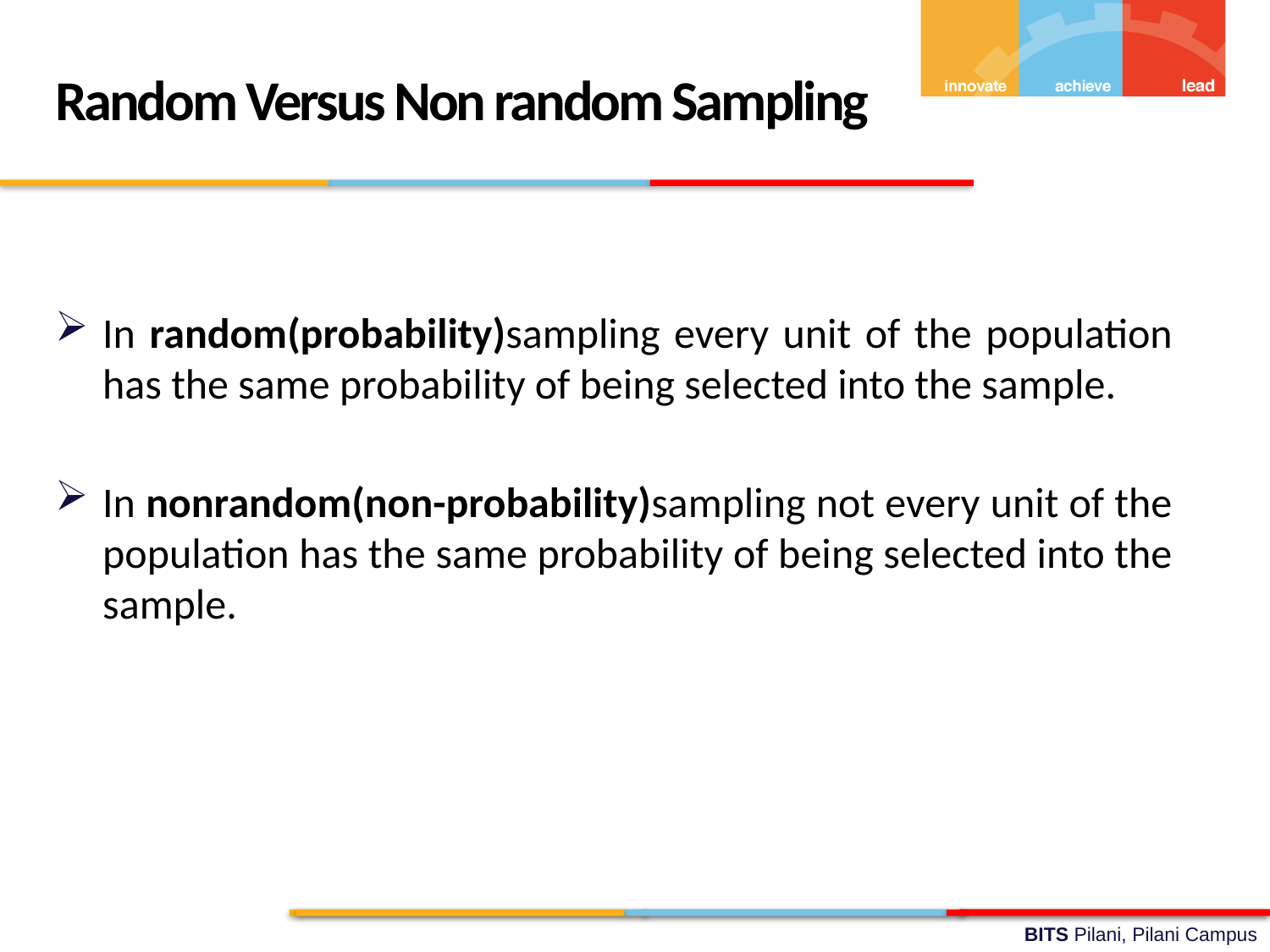

Random Versus Non random Sampling
In random(probability)sampling every unit of the population has the same probability of being selected into the sample.

In nonrandom(non-probability)sampling not every unit of the population has the same probability of being selected into the sample.